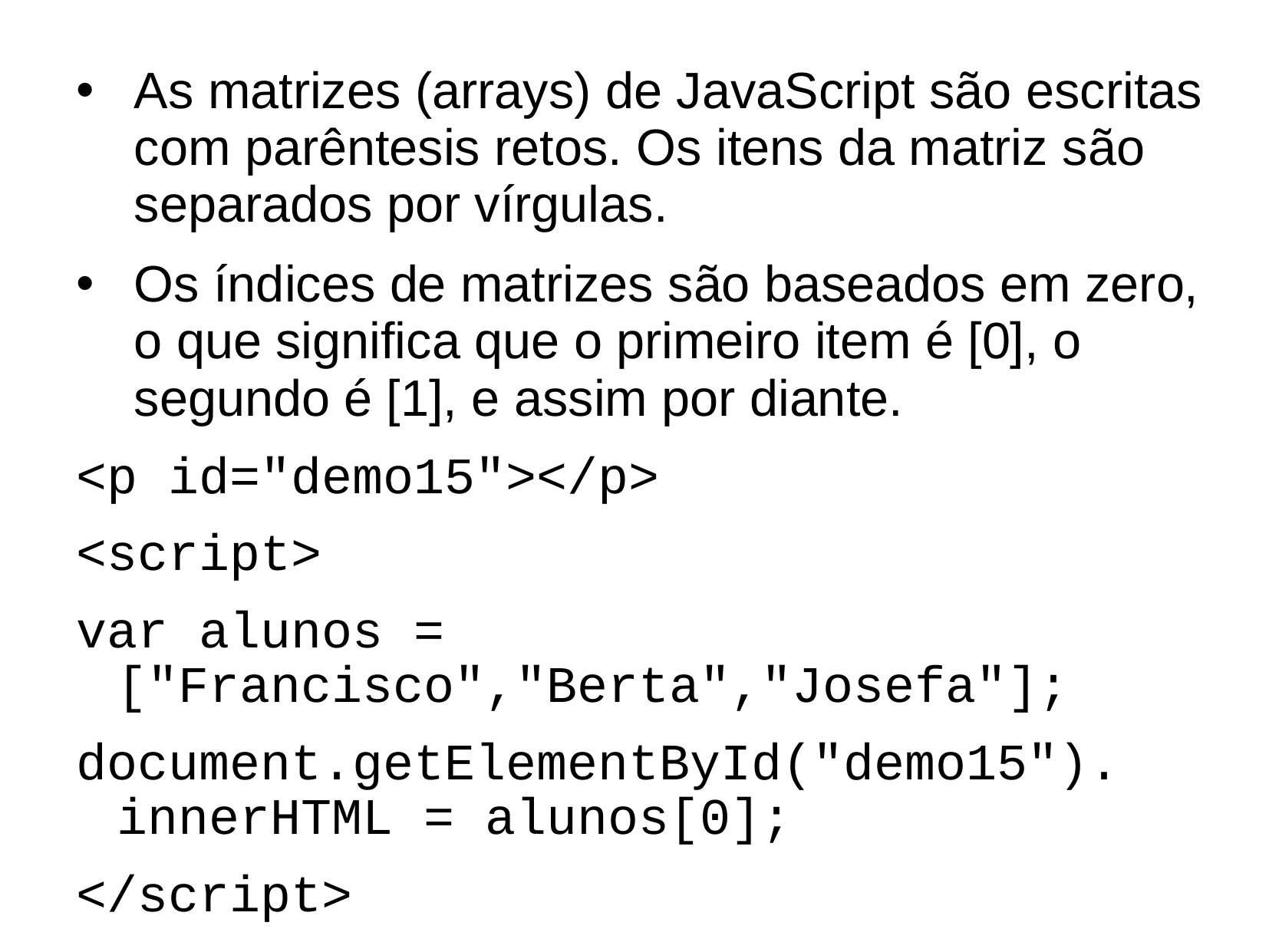

As matrizes (arrays) de JavaScript são escritas com parêntesis retos. Os itens da matriz são separados por vírgulas.
Os índices de matrizes são baseados em zero, o que significa que o primeiro item é [0], o segundo é [1], e assim por diante.
<p id="demo15"></p>
<script>
var alunos = ["Francisco","Berta","Josefa"];
document.getElementById("demo15"). innerHTML = alunos[0];
</script>